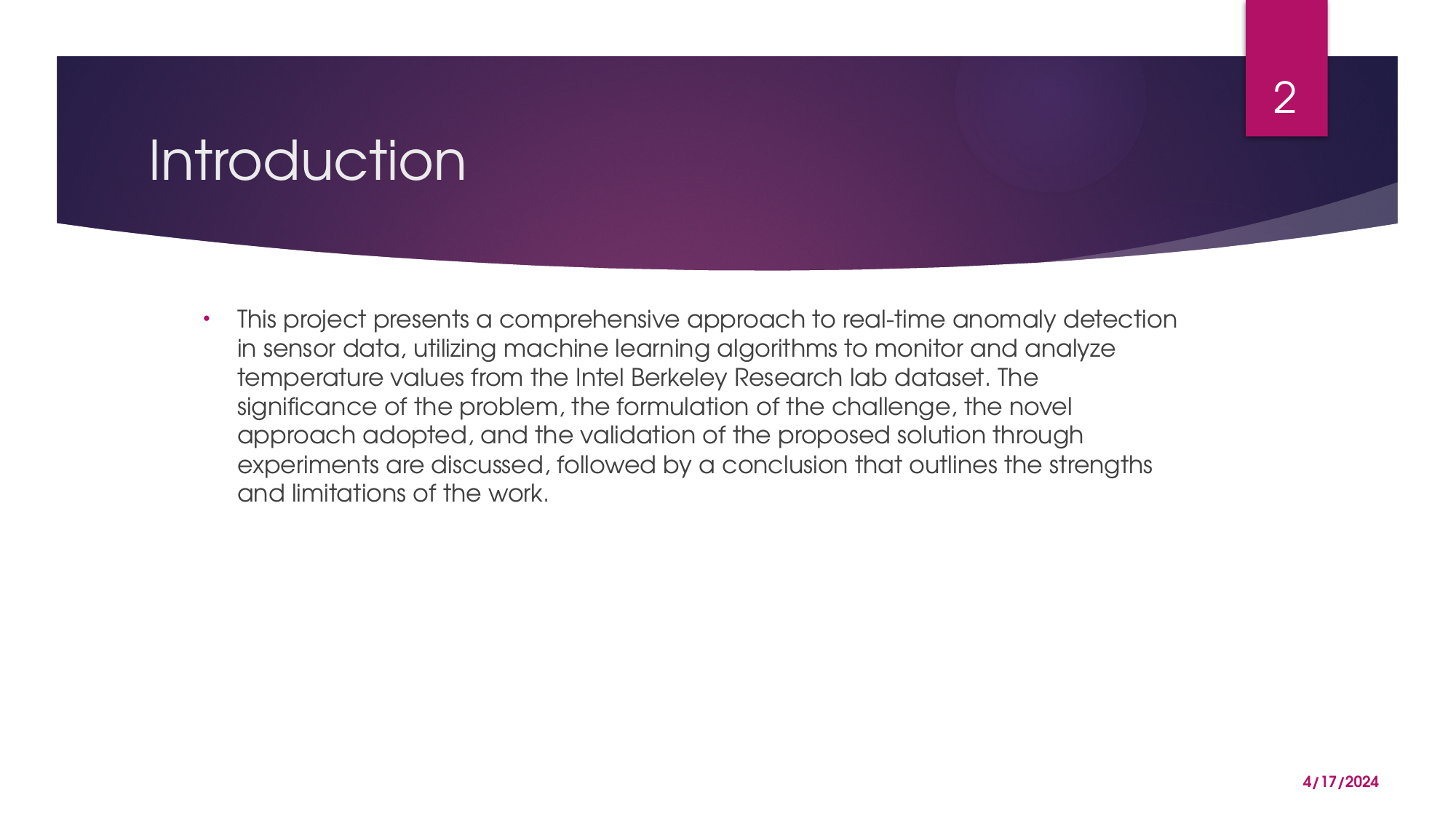

2
# Introduction
This project presents a comprehensive approach to real-time anomaly detection in sensor data, utilizing machine learning algorithms to monitor and analyze temperature values from the Intel Berkeley Research lab dataset. The significance of the problem, the formulation of the challenge, the novel approach adopted, and the validation of the proposed solution through experiments are discussed, followed by a conclusion that outlines the strengths and limitations of the work.

4/17/2024